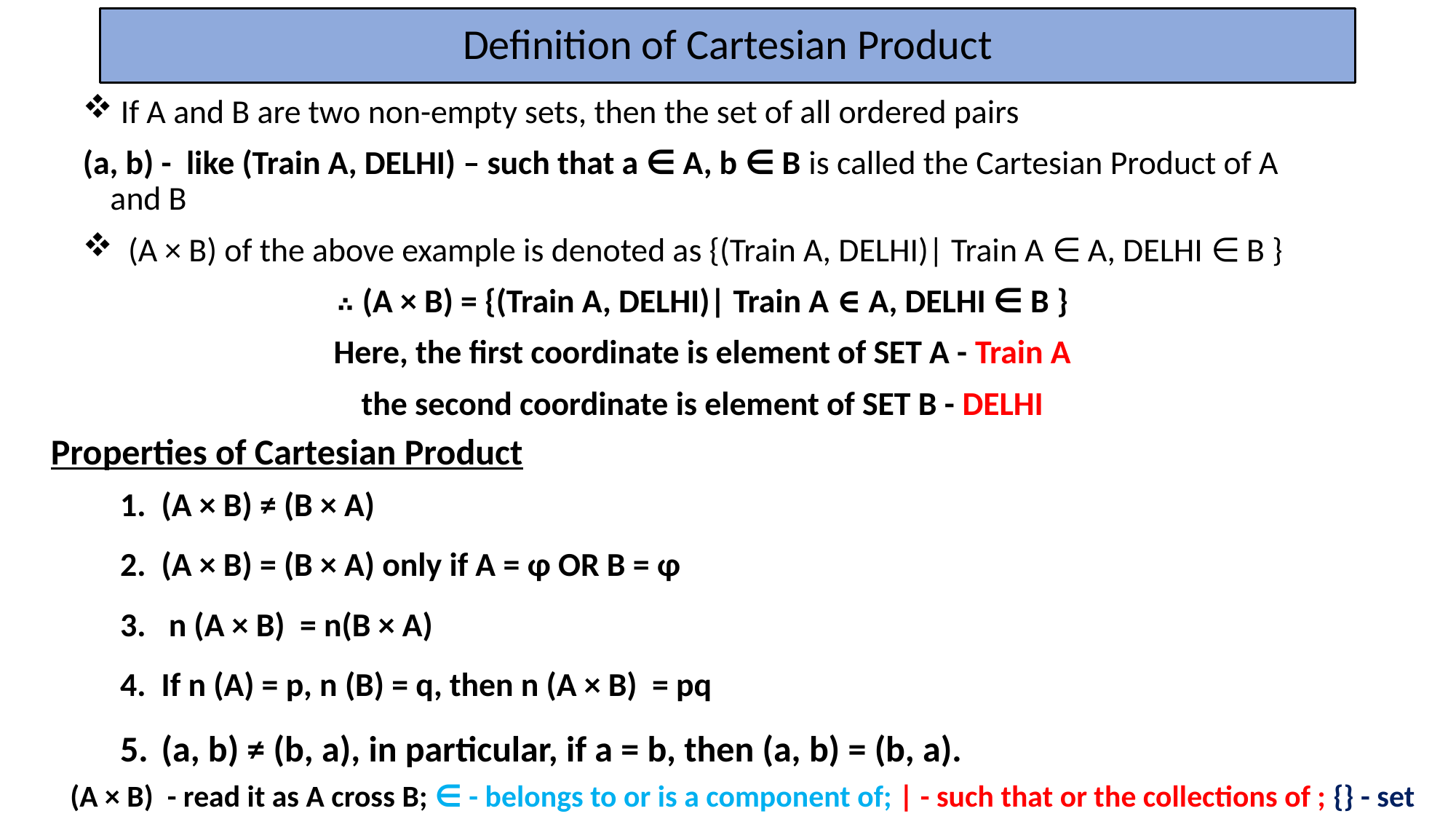

# Definition of Cartesian Product
 If A and B are two non-empty sets, then the set of all ordered pairs
(a, b) -  like (Train A, DELHI) – such that a ∈ A, b ∈ B is called the Cartesian Product of A and B
  (A × B) of the above example is denoted as {(Train A, DELHI)| Train A ∈ A, DELHI ∈ B }
∴ (A × B) = {(Train A, DELHI)| Train A ∈ A, DELHI ∈ B }
Here, the first coordinate is element of SET A - Train A
the second coordinate is element of SET B - DELHI
Properties of Cartesian Product
(A × B) ≠ (B × A)
(A × B) = (B × A) only if A = φ OR B = φ
 n (A × B)  = n(B × A)
If n (A) = p, n (B) = q, then n (A × B)  = pq
(a, b) ≠ (b, a), in particular, if a = b, then (a, b) = (b, a).
(A × B)  - read it as A cross B; ∈ - belongs to or is a component of; | - such that or the collections of ; {} - set